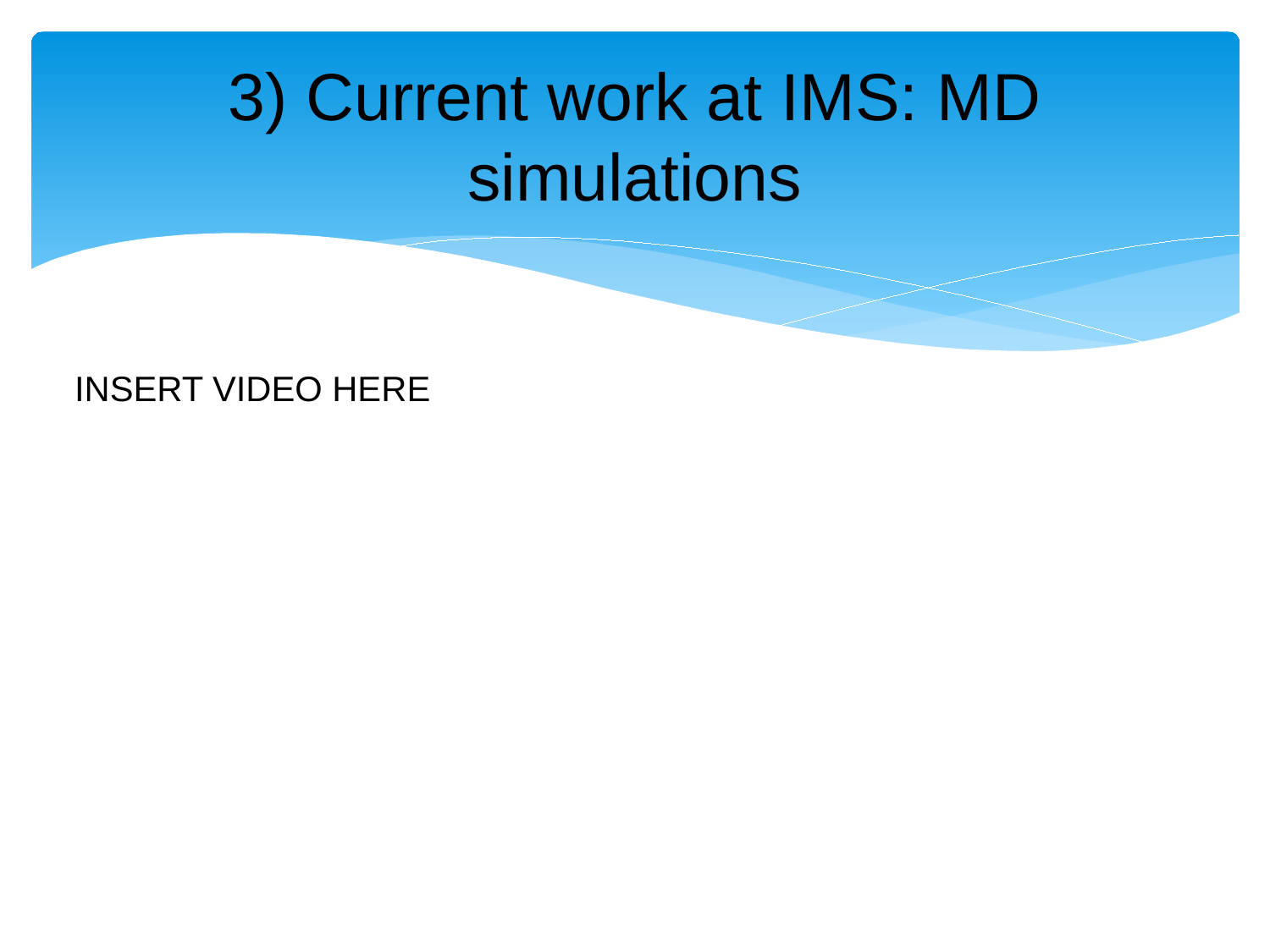

# 3) Current work at IMS: MD simulations
INSERT VIDEO HERE